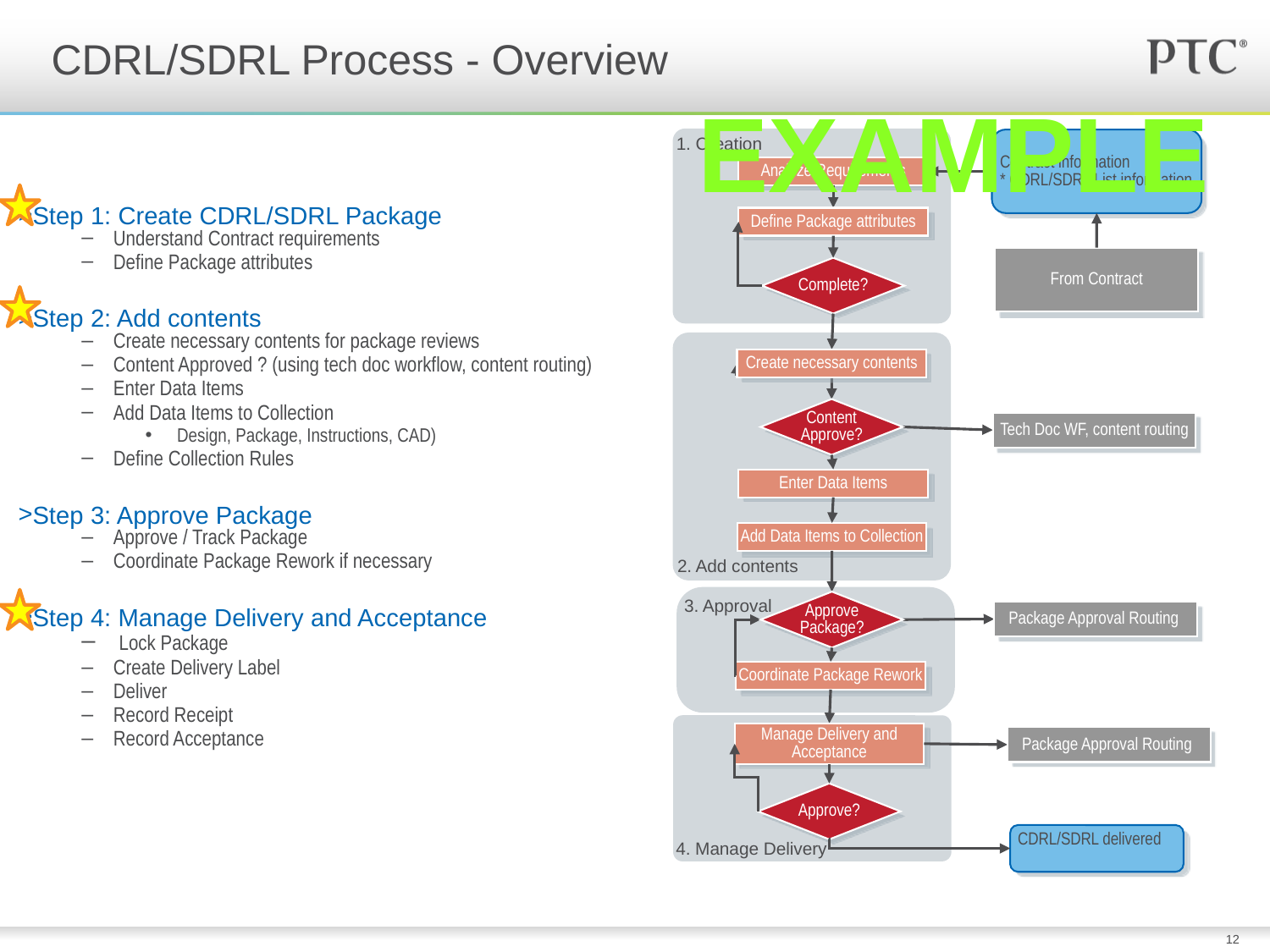

# CDRL/SDRL Process - Overview
Example
1. Creation
 Contract information
 * CDRL/SDRL List information
Analyze Requirements
Define Package attributes
From Contract
Complete?
2. Add contents
Tech Doc WF, content routing
Enter Data Items
Add Data Items to Collection
3. Approval
Package Approval Routing
Coordinate Package Rework
4. Manage Delivery
Manage Delivery and Acceptance
Approve?
 CDRL/SDRL delivered

Step 1: Create CDRL/SDRL Package
Understand Contract requirements
Define Package attributes
Step 2: Add contents
Create necessary contents for package reviews
Content Approved ? (using tech doc workflow, content routing)
Enter Data Items
Add Data Items to Collection
Design, Package, Instructions, CAD)
Define Collection Rules
Step 3: Approve Package
Approve / Track Package
Coordinate Package Rework if necessary
Step 4: Manage Delivery and Acceptance
 Lock Package
Create Delivery Label
Deliver
Record Receipt
Record Acceptance

Create necessary contents
Content
Approve?

Approve
Package?
Package Approval Routing